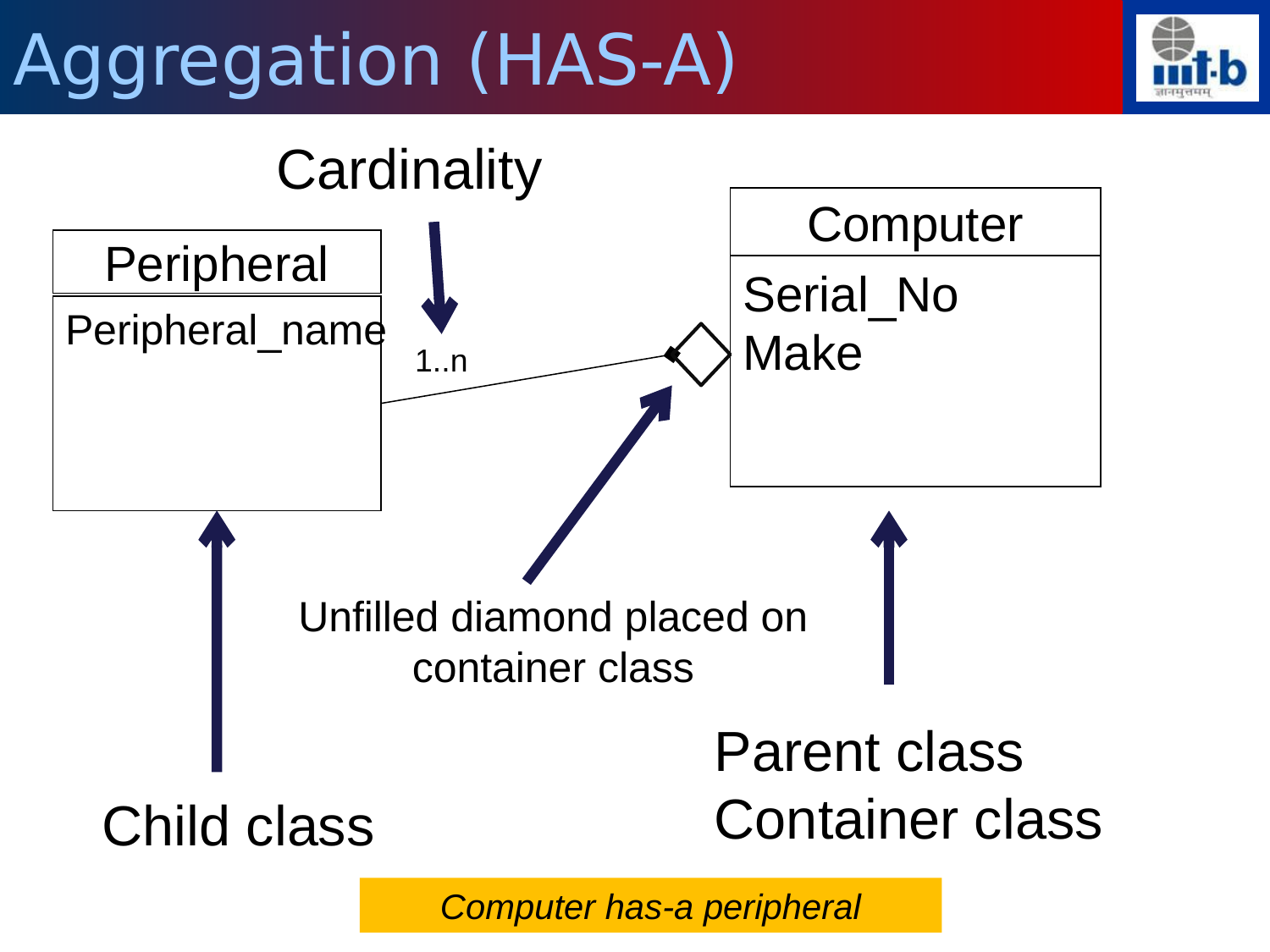

# Aggregation (HAS-A)
Cardinality
Computer
Serial_No
Make

Peripheral
Peripheral_name

1..n
Unfilled diamond placed on container class
Parent class
Container class
Child class
Computer has-a peripheral